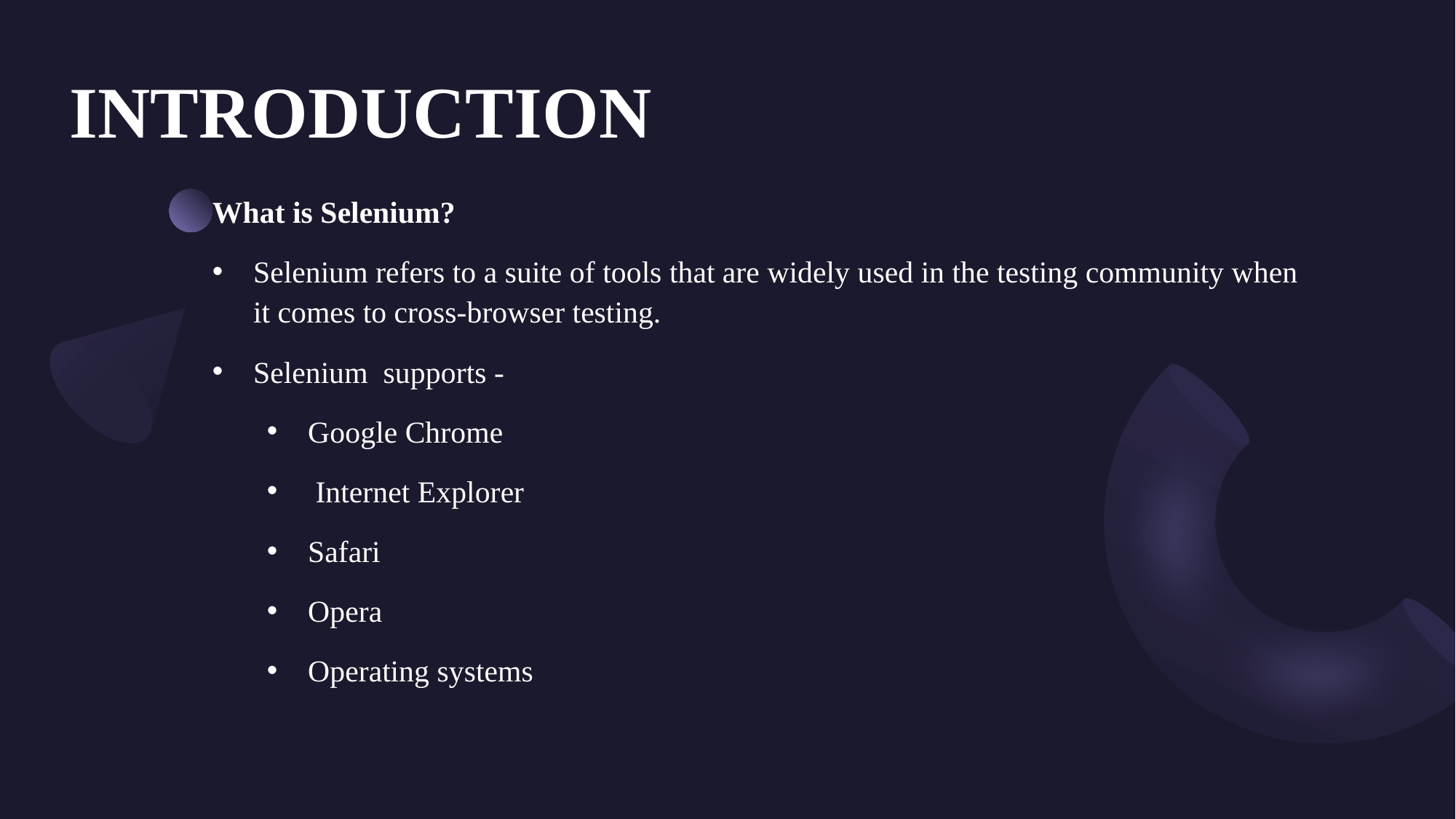

# INTRODUCTION

What is Selenium?
Selenium refers to a suite of tools that are widely used in the testing community when it comes to cross-browser testing.
Selenium  supports -
Google Chrome
 Internet Explorer
Safari
Opera
Operating systems